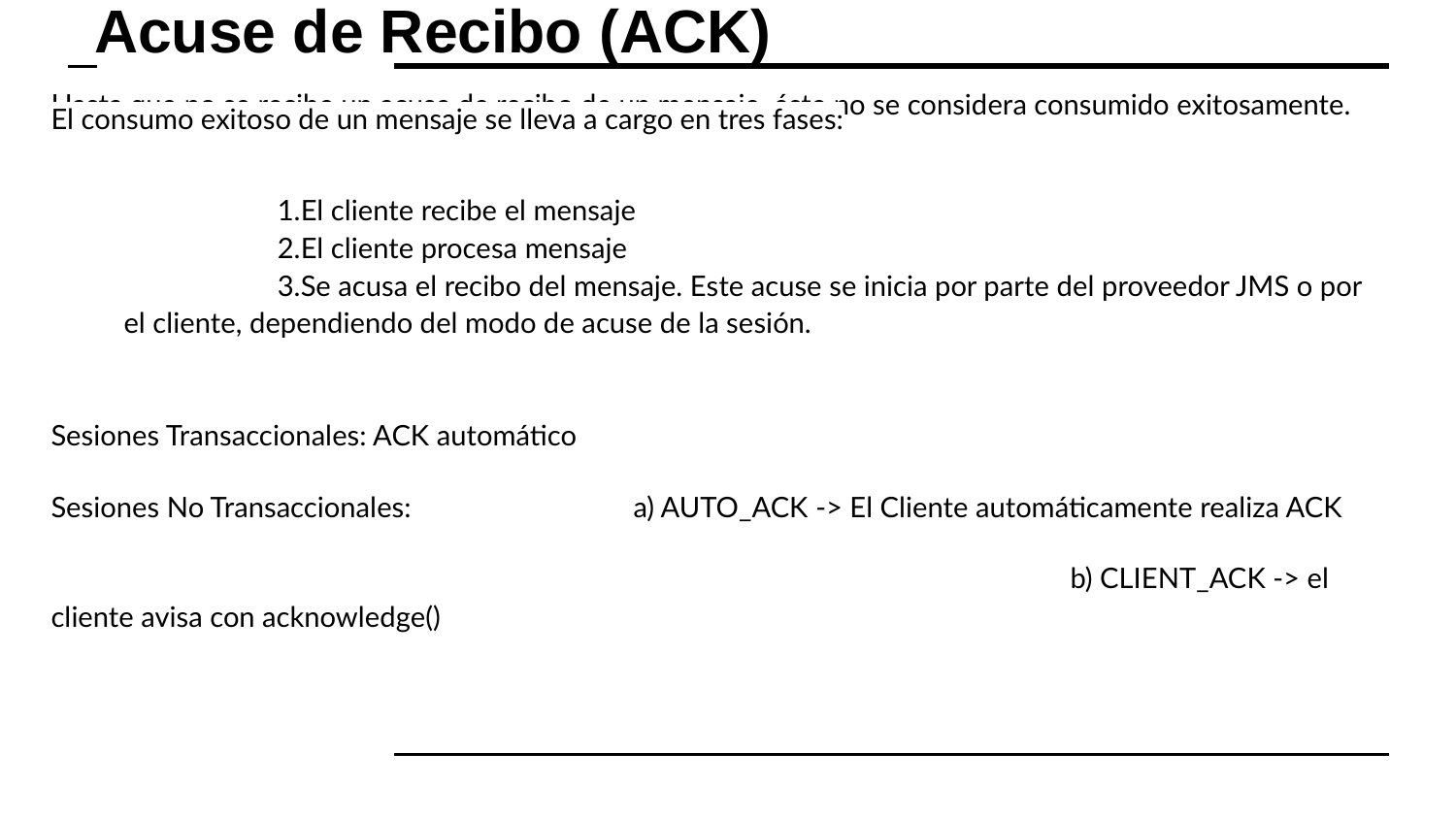

# Acuse de Recibo (ACK)
Hasta que no se recibe un acuse de recibo de un mensaje, éste no se considera consumido exitosamente. El consumo exitoso de un mensaje se lleva a cargo en tres fases:
El cliente recibe el mensaje
El cliente procesa mensaje
Se acusa el recibo del mensaje. Este acuse se inicia por parte del proveedor JMS o por el cliente, dependiendo del modo de acuse de la sesión.

Sesiones Transaccionales: ACK automático
Sesiones No Transaccionales: 		a) AUTO_ACK -> El Cliente automáticamente realiza ACK
							b) CLIENT_ACK -> el cliente avisa con acknowledge()